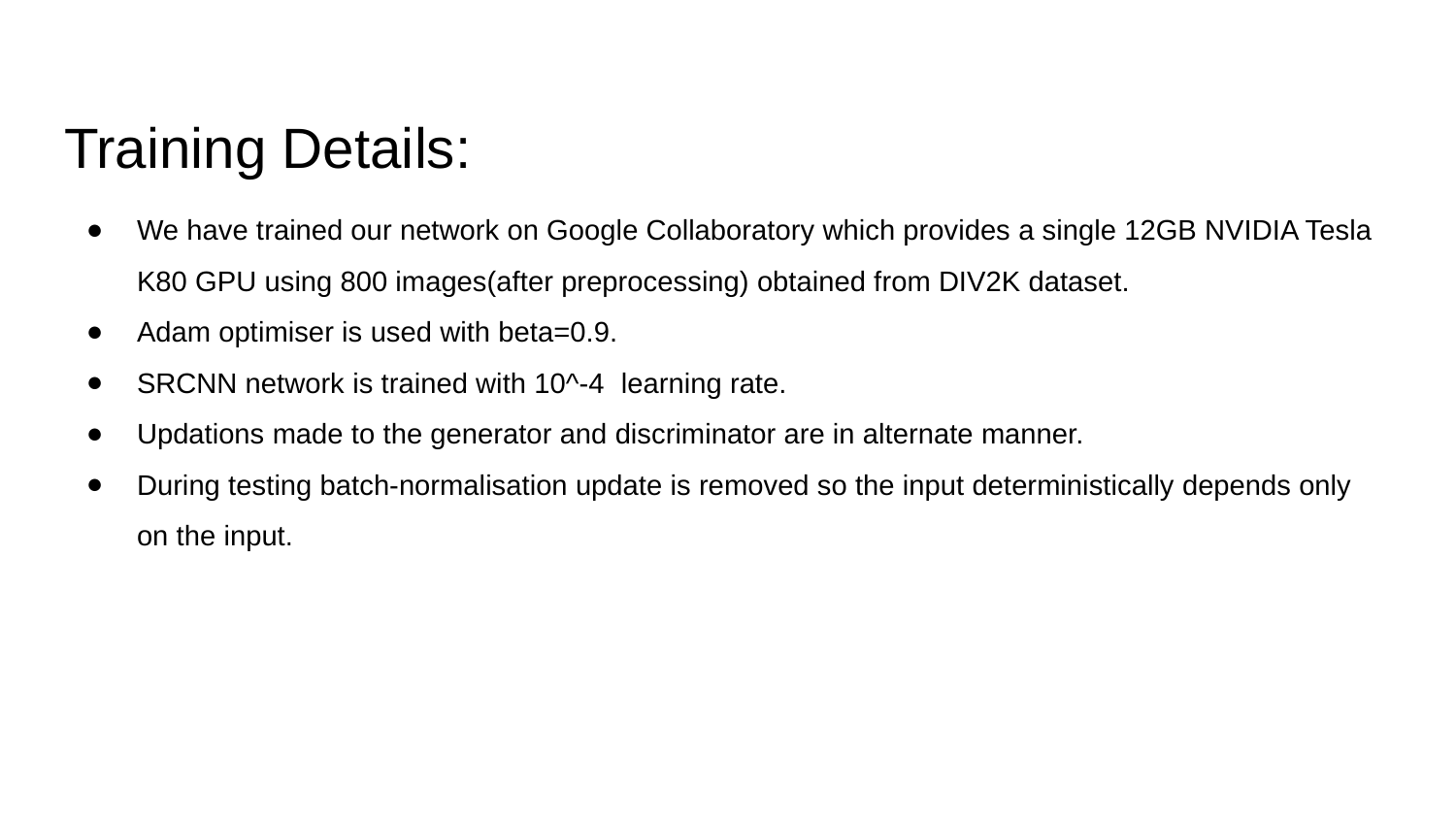

# Training Details:
We have trained our network on Google Collaboratory which provides a single 12GB NVIDIA Tesla K80 GPU using 800 images(after preprocessing) obtained from DIV2K dataset.
Adam optimiser is used with beta=0.9.
SRCNN network is trained with 10^-4  learning rate.
Updations made to the generator and discriminator are in alternate manner.
During testing batch-normalisation update is removed so the input deterministically depends only on the input.